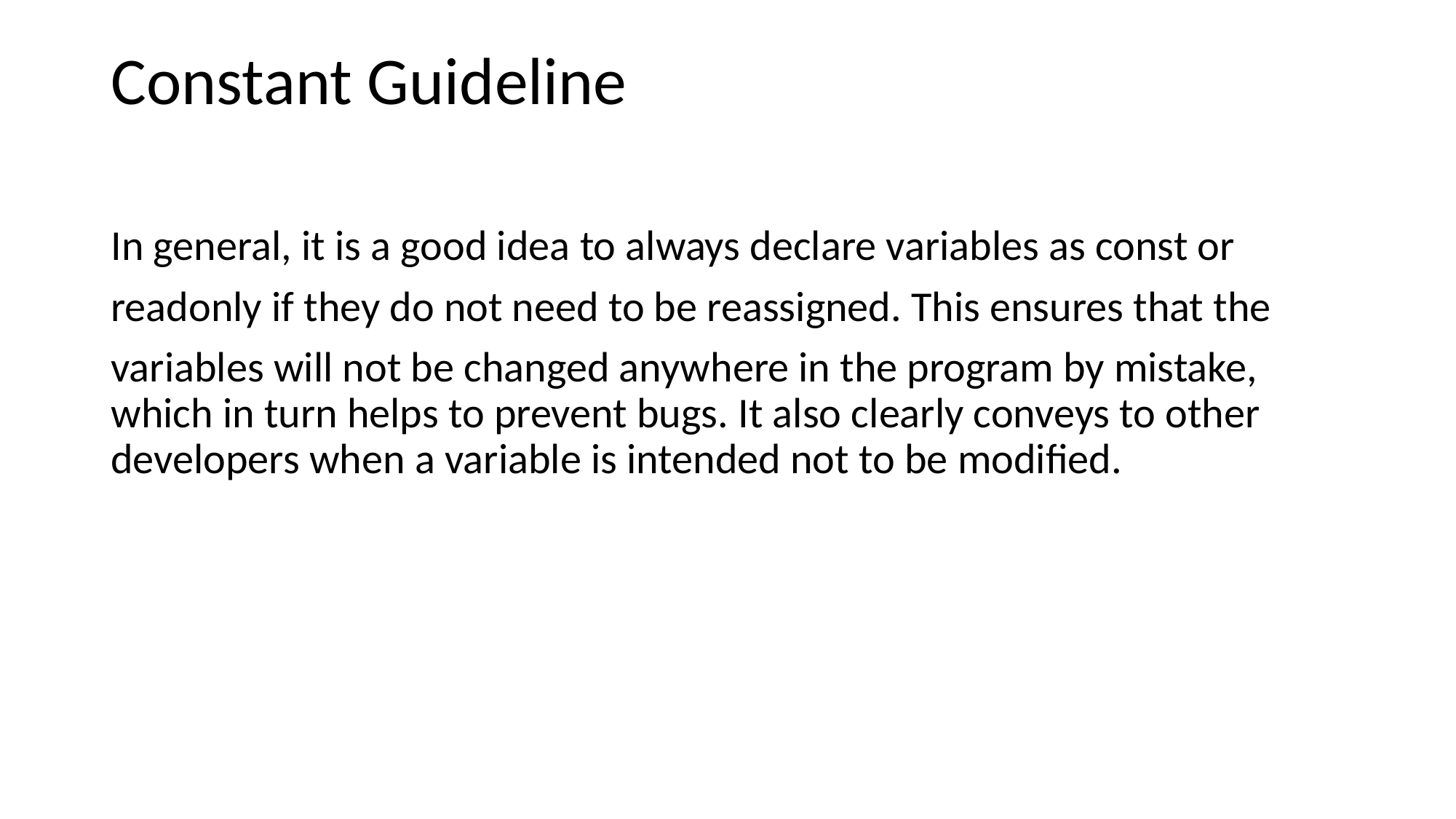

# Constant Guideline
In general, it is a good idea to always declare variables as const or
readonly if they do not need to be reassigned. This ensures that the
variables will not be changed anywhere in the program by mistake, which in turn helps to prevent bugs. It also clearly conveys to other developers when a variable is intended not to be modified.